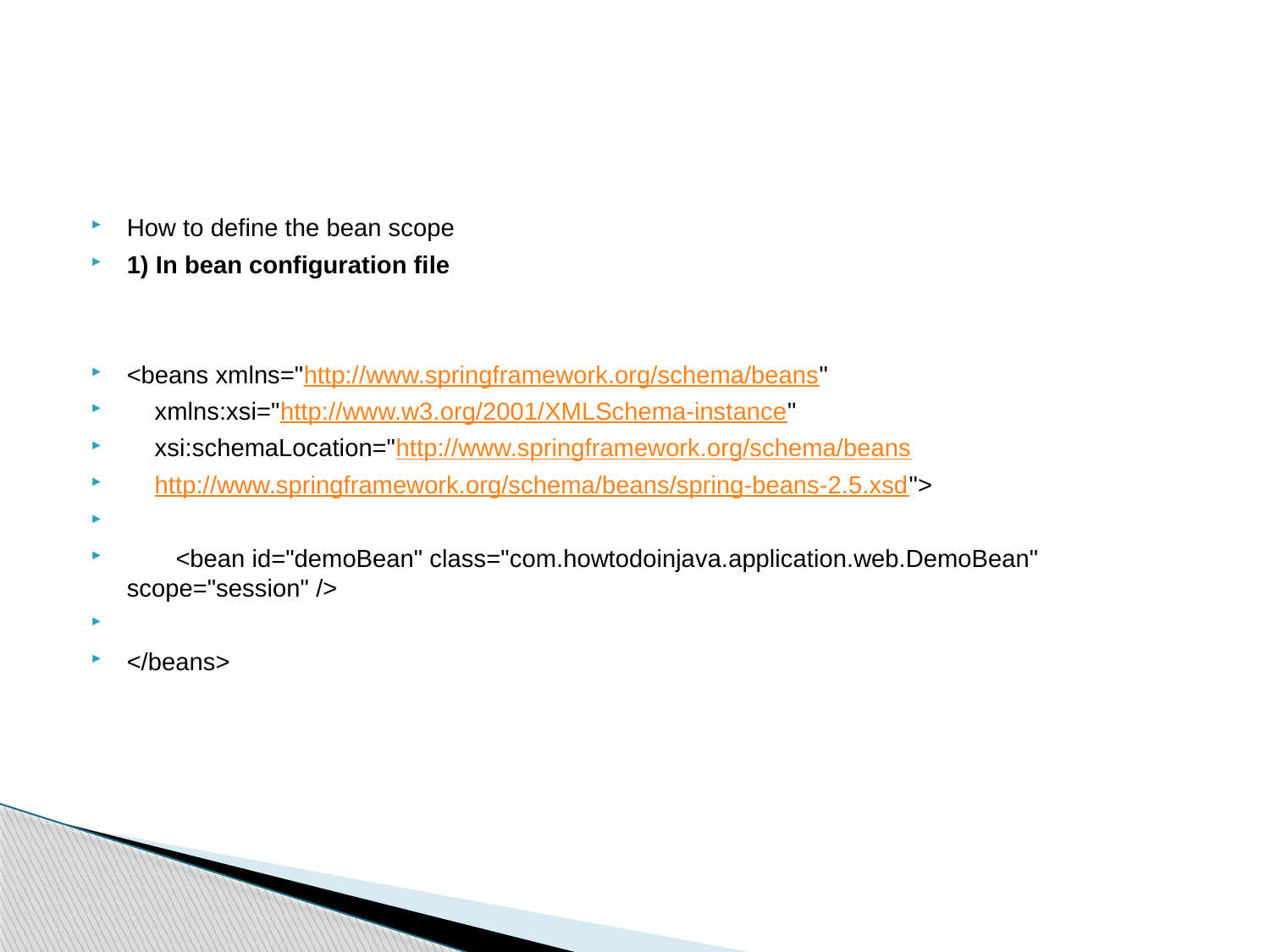

How to define the bean scope
1) In bean configuration file

<beans xmlns="http://www.springframework.org/schema/beans"
    xmlns:xsi="http://www.w3.org/2001/XMLSchema-instance"
    xsi:schemaLocation="http://www.springframework.org/schema/beans
    http://www.springframework.org/schema/beans/spring-beans-2.5.xsd">

       <bean id="demoBean" class="com.howtodoinjava.application.web.DemoBean" scope="session" />

</beans>